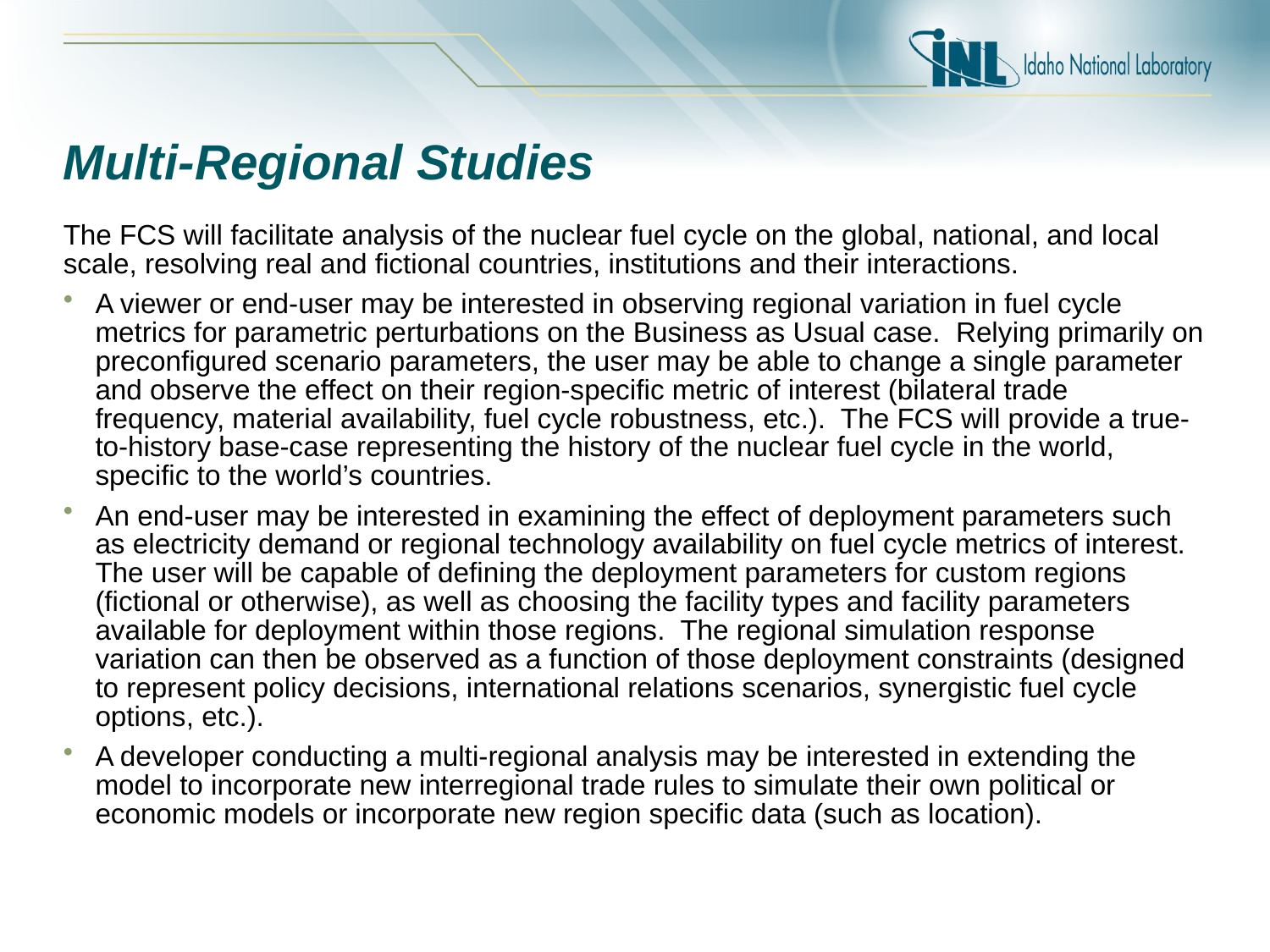

# Multi-Regional Studies
The FCS will facilitate analysis of the nuclear fuel cycle on the global, national, and local scale, resolving real and fictional countries, institutions and their interactions.
A viewer or end-user may be interested in observing regional variation in fuel cycle metrics for parametric perturbations on the Business as Usual case.  Relying primarily on preconfigured scenario parameters, the user may be able to change a single parameter and observe the effect on their region-specific metric of interest (bilateral trade frequency, material availability, fuel cycle robustness, etc.).  The FCS will provide a true-to-history base-case representing the history of the nuclear fuel cycle in the world, specific to the world’s countries.
An end-user may be interested in examining the effect of deployment parameters such as electricity demand or regional technology availability on fuel cycle metrics of interest.  The user will be capable of defining the deployment parameters for custom regions (fictional or otherwise), as well as choosing the facility types and facility parameters available for deployment within those regions.  The regional simulation response variation can then be observed as a function of those deployment constraints (designed to represent policy decisions, international relations scenarios, synergistic fuel cycle options, etc.).
A developer conducting a multi-regional analysis may be interested in extending the model to incorporate new interregional trade rules to simulate their own political or economic models or incorporate new region specific data (such as location).